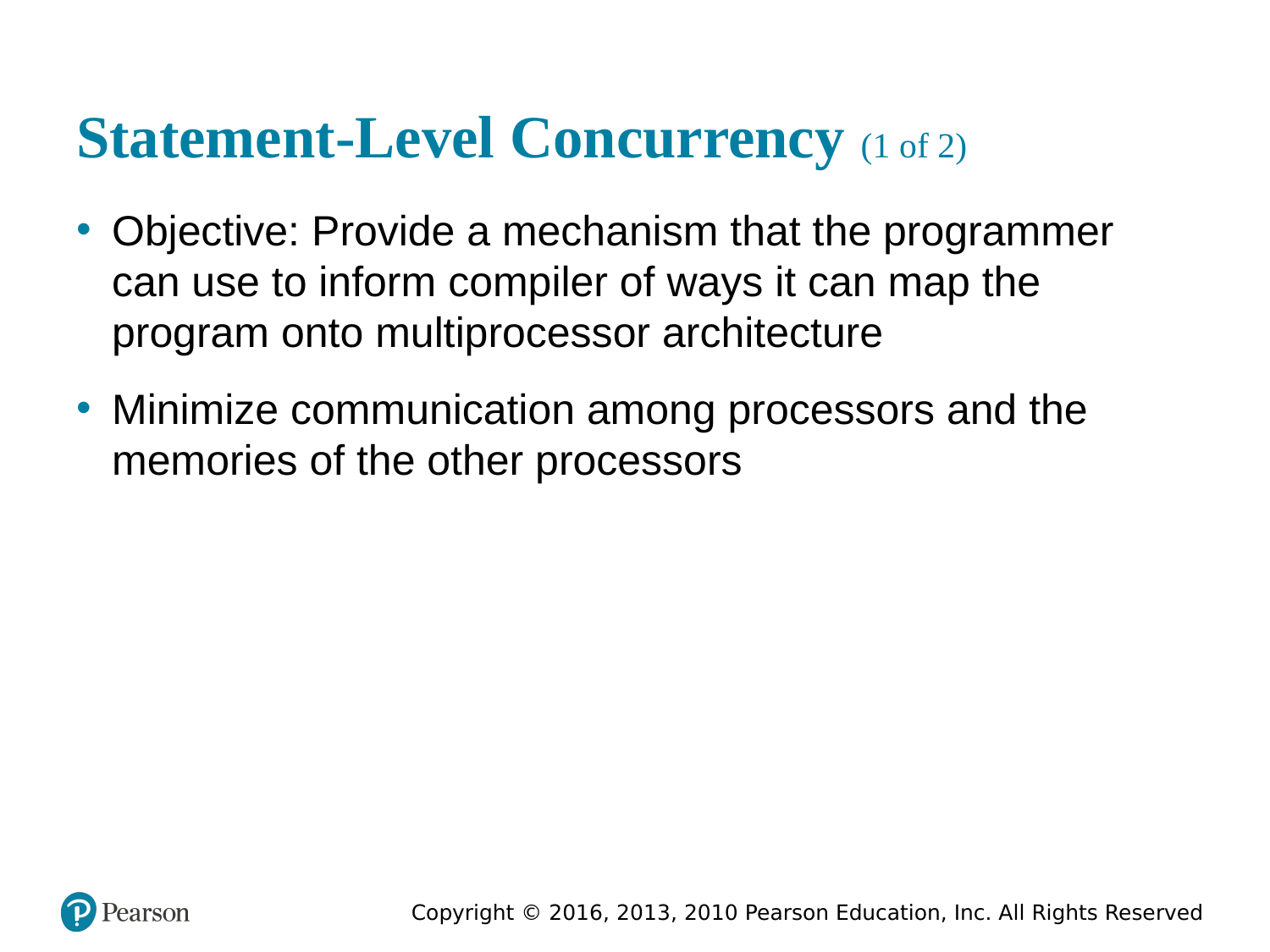

# Statement-Level Concurrency (1 of 2)
Objective: Provide a mechanism that the programmer can use to inform compiler of ways it can map the program onto multiprocessor architecture
Minimize communication among processors and the memories of the other processors